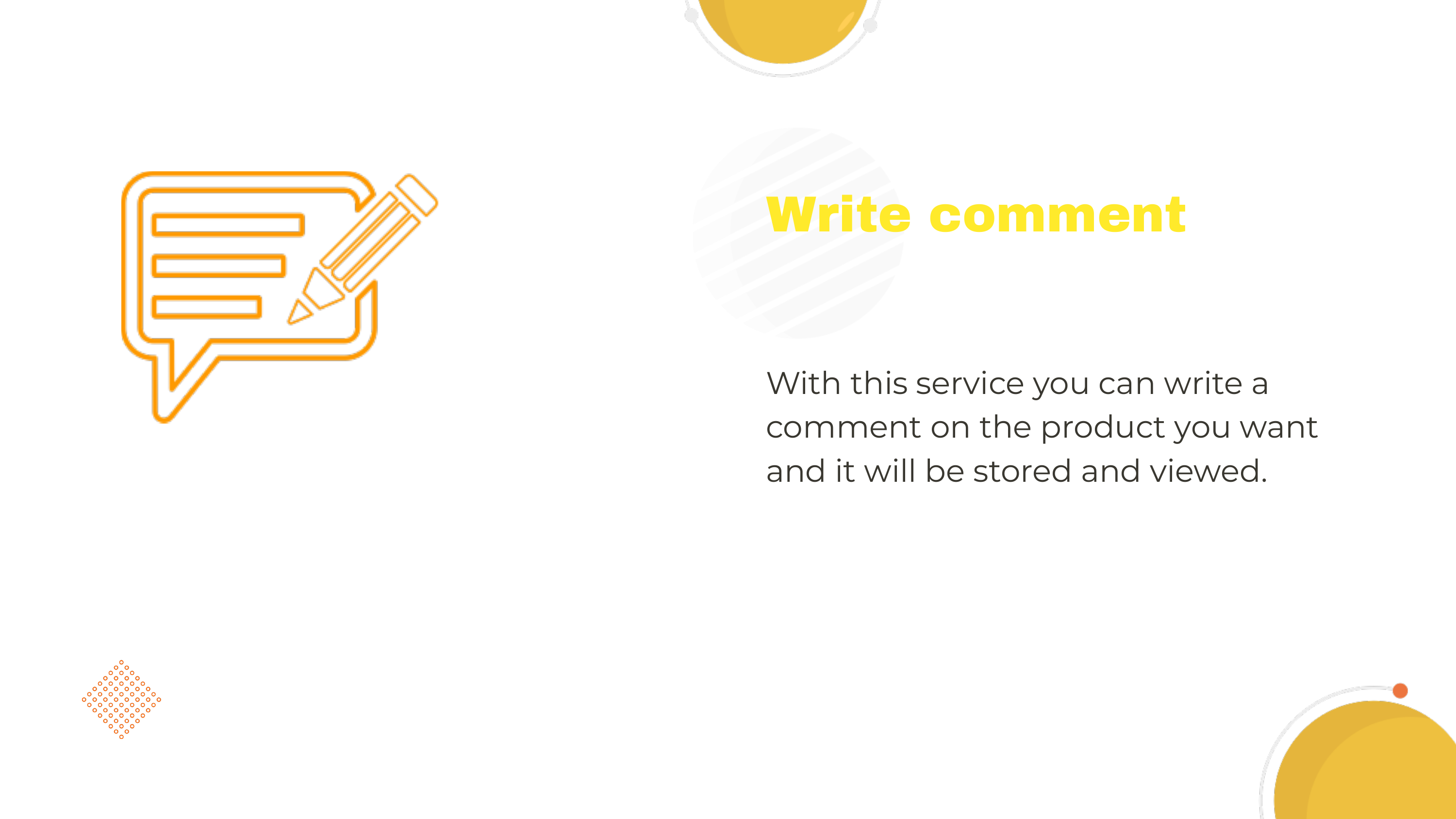

Write comment

With this service you can write a comment on the product you want and it will be stored and viewed.